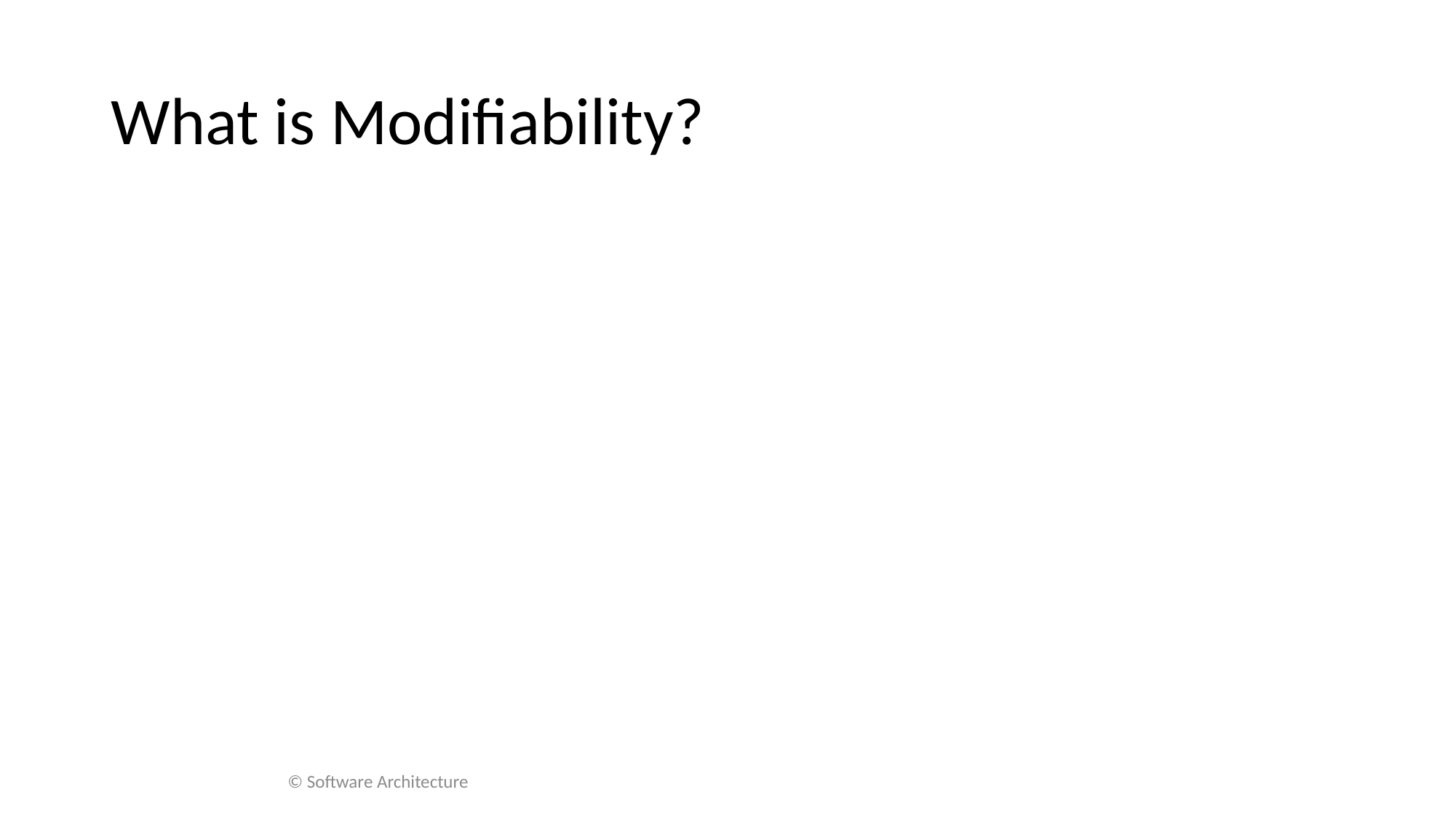

# What is Modifiability?

© Software Architecture